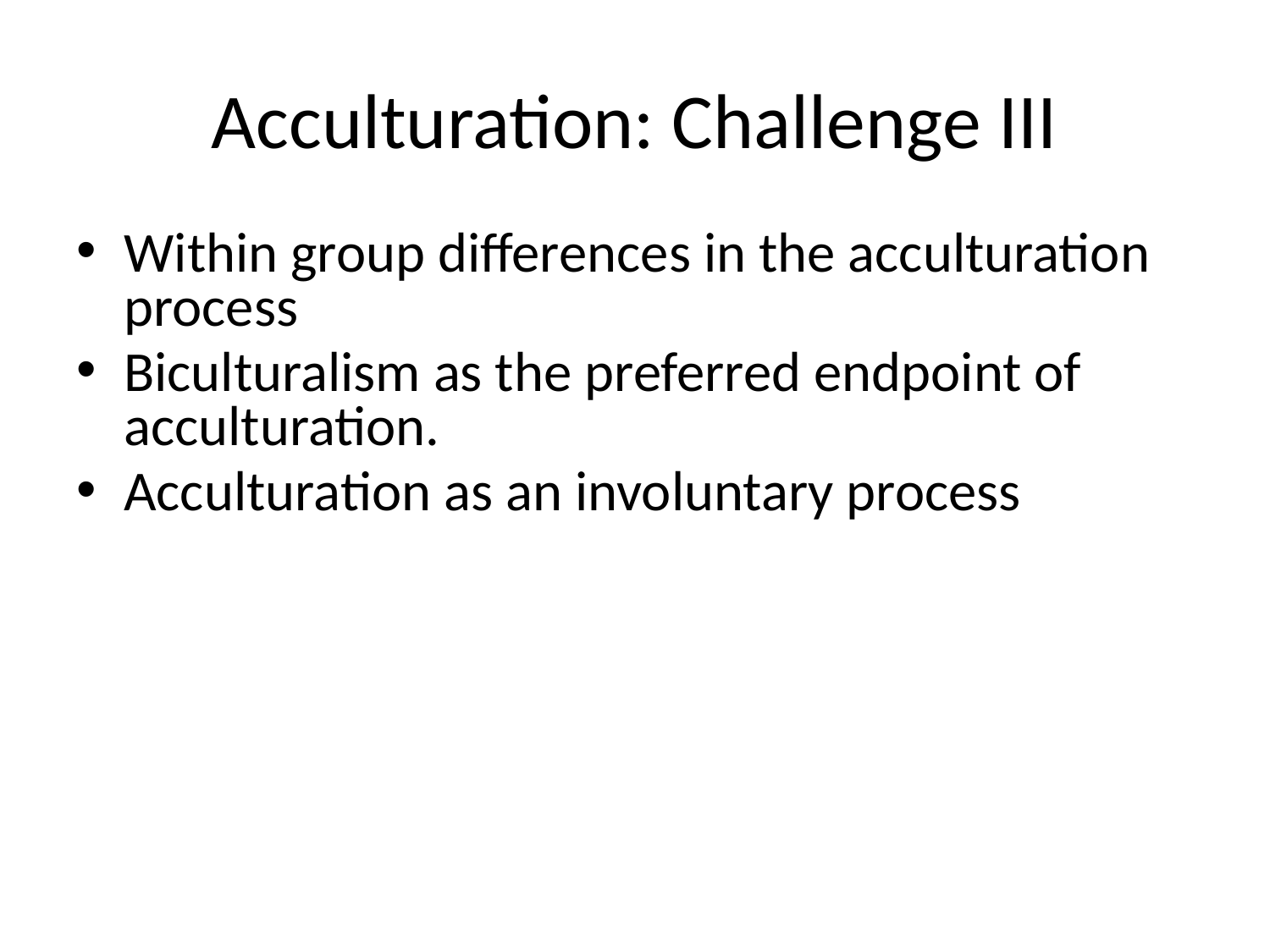

# Acculturation: Challenge III
Within group differences in the acculturation process
Biculturalism as the preferred endpoint of acculturation.
Acculturation as an involuntary process